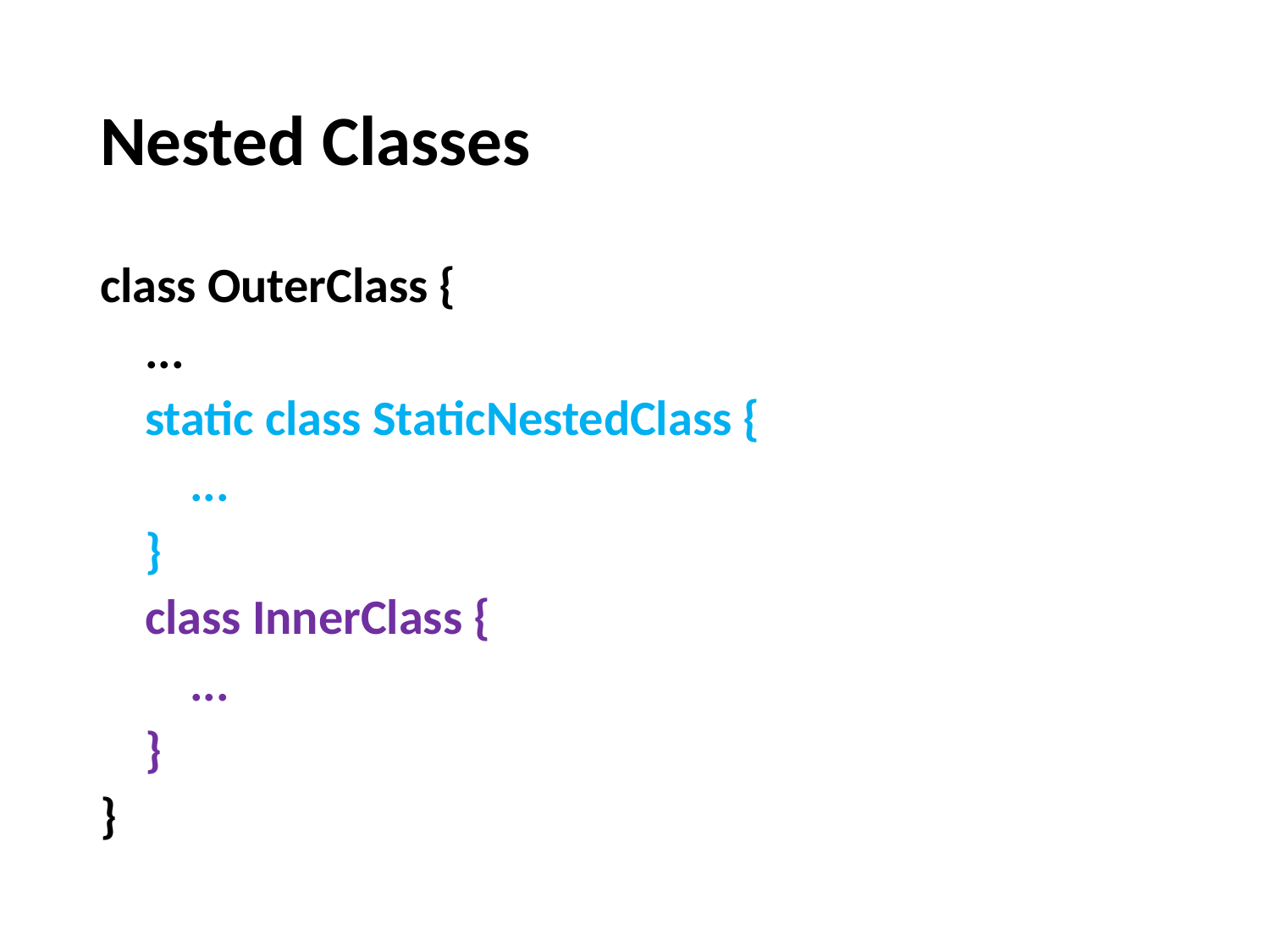

# Nested Classes
class OuterClass {
    ...
    static class StaticNestedClass {
        ...
    }
    class InnerClass {
        ...
    }
}